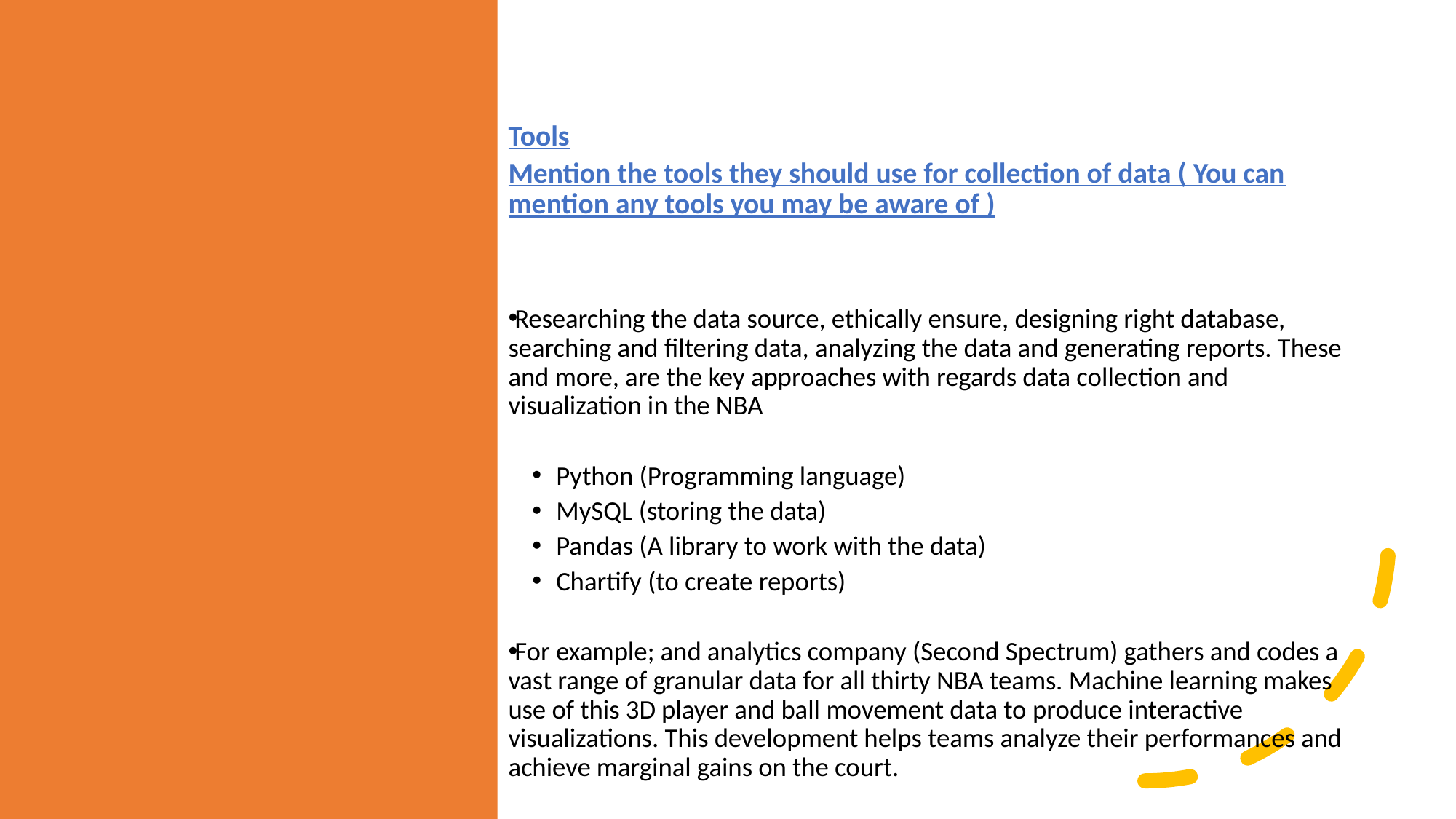

Tools
Mention the tools they should use for collection of data ( You can mention any tools you may be aware of )

Researching the data source, ethically ensure, designing right database, searching and filtering data, analyzing the data and generating reports. These and more, are the key approaches with regards data collection and visualization in the NBA

Python (Programming language)
MySQL (storing the data)
Pandas (A library to work with the data)
Chartify (to create reports)

For example; and analytics company (Second Spectrum) gathers and codes a vast range of granular data for all thirty NBA teams. Machine learning makes use of this 3D player and ball movement data to produce interactive visualizations. This development helps teams analyze their performances and achieve marginal gains on the court.